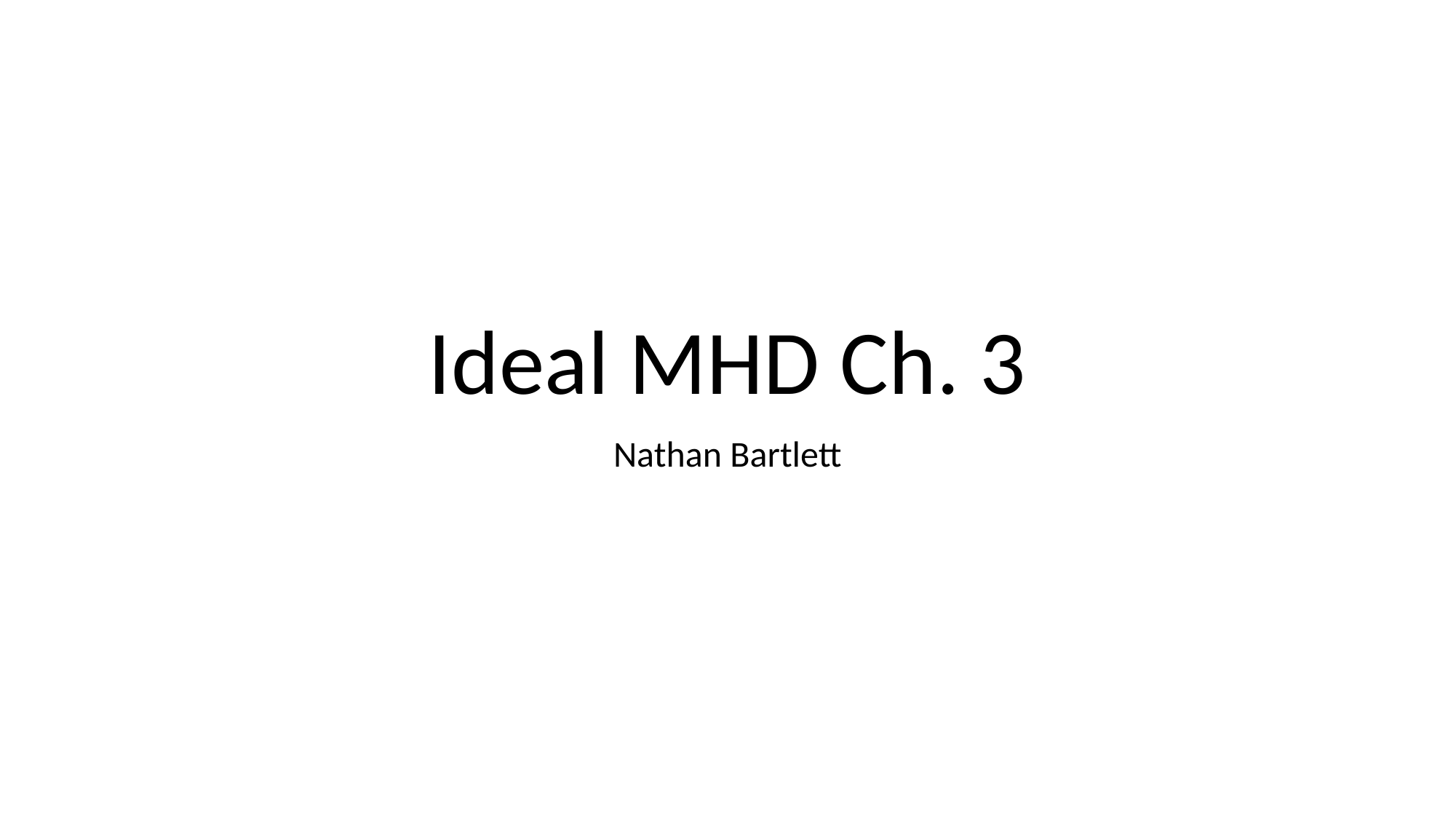

# Ideal MHD Ch. 3
Nathan Bartlett